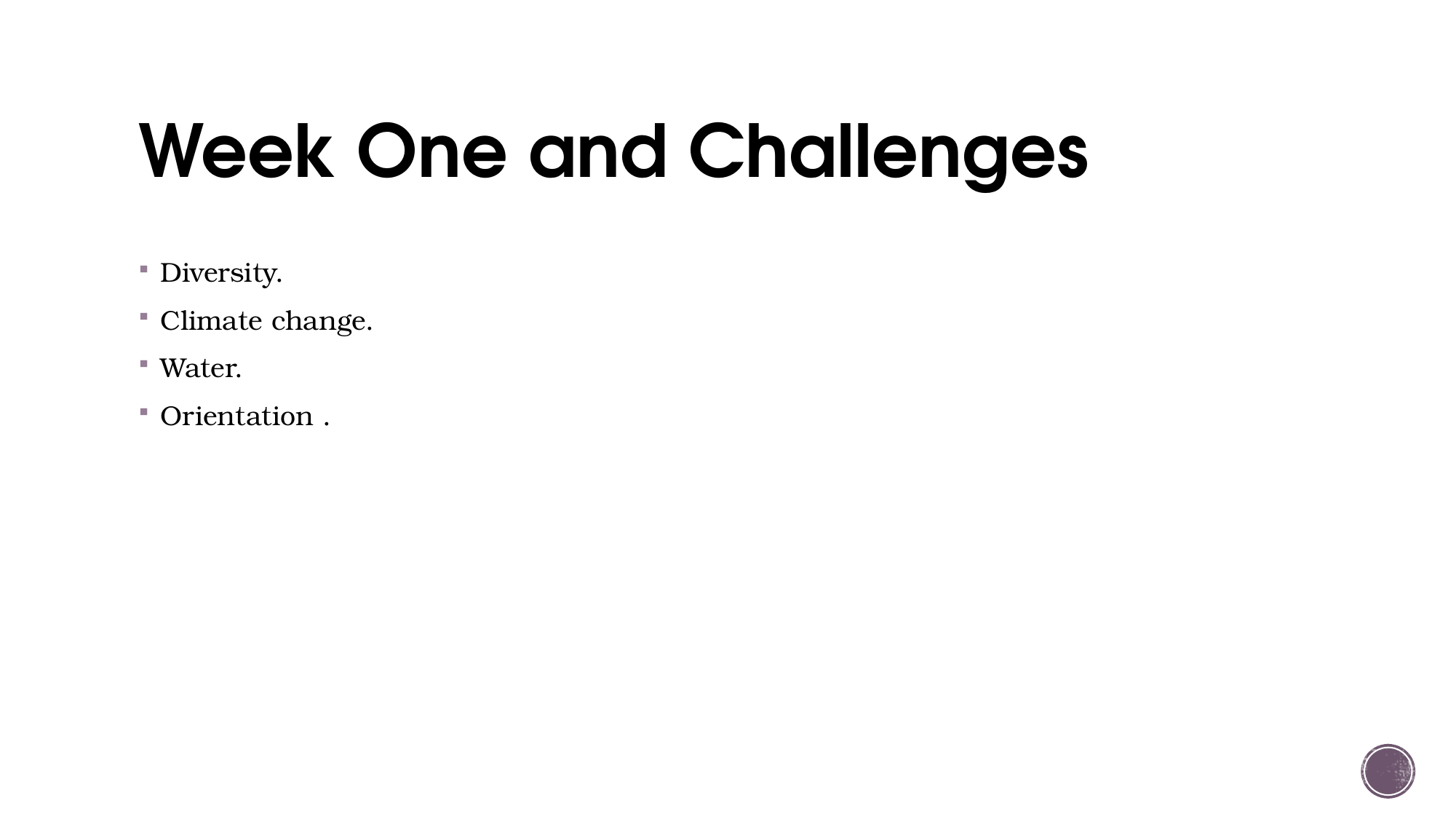

# Week One and Challenges
Diversity.
Climate change.
Water.
Orientation .